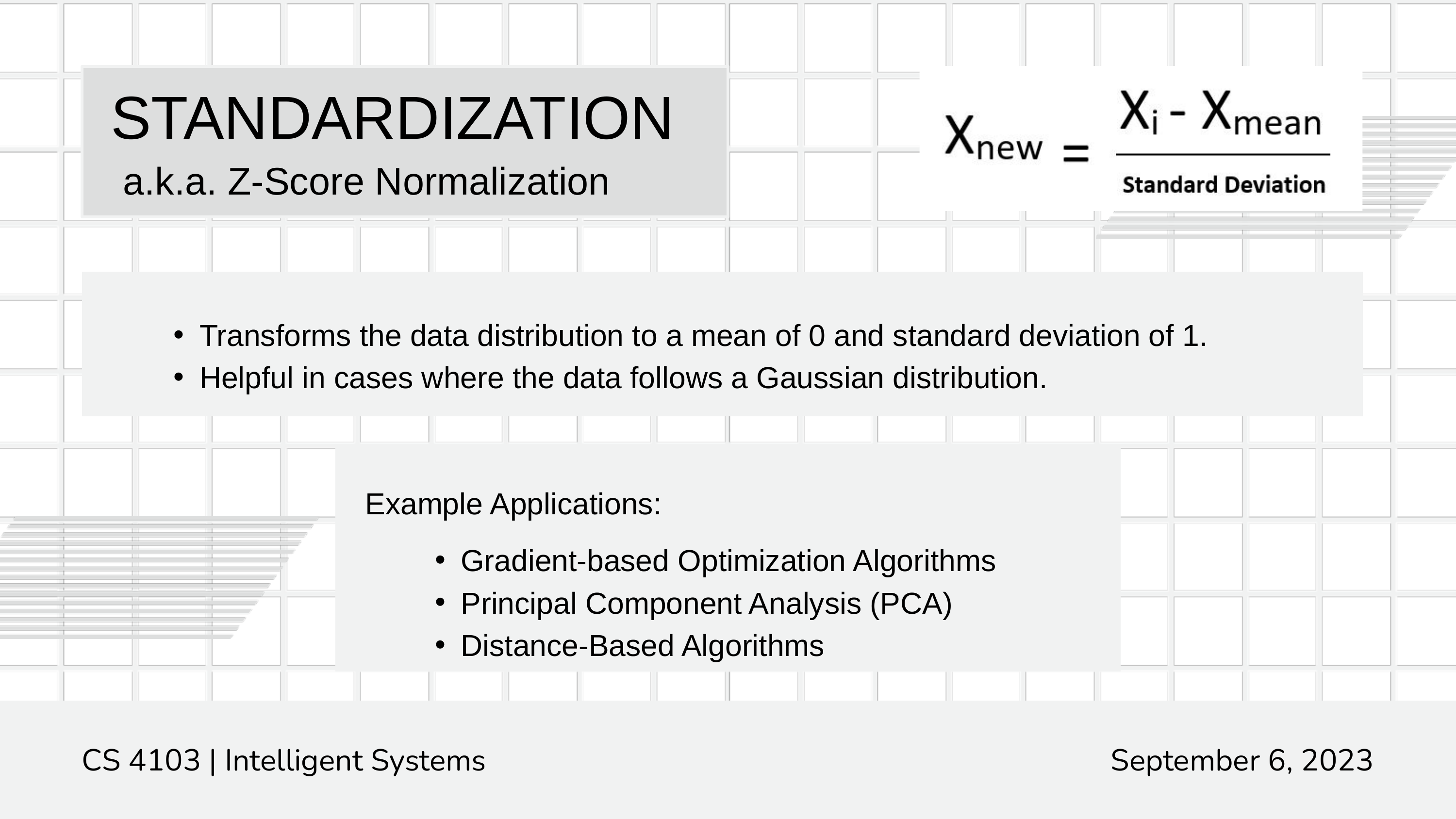

STANDARDIZATION

a.k.a. Z-Score Normalization

Transforms the data distribution to a mean of 0 and standard deviation of 1.
Helpful in cases where the data follows a Gaussian distribution.

Example Applications:
Gradient-based Optimization Algorithms
Principal Component Analysis (PCA)
Distance-Based Algorithms

CS 4103 | Intelligent Systems
September 6, 2023